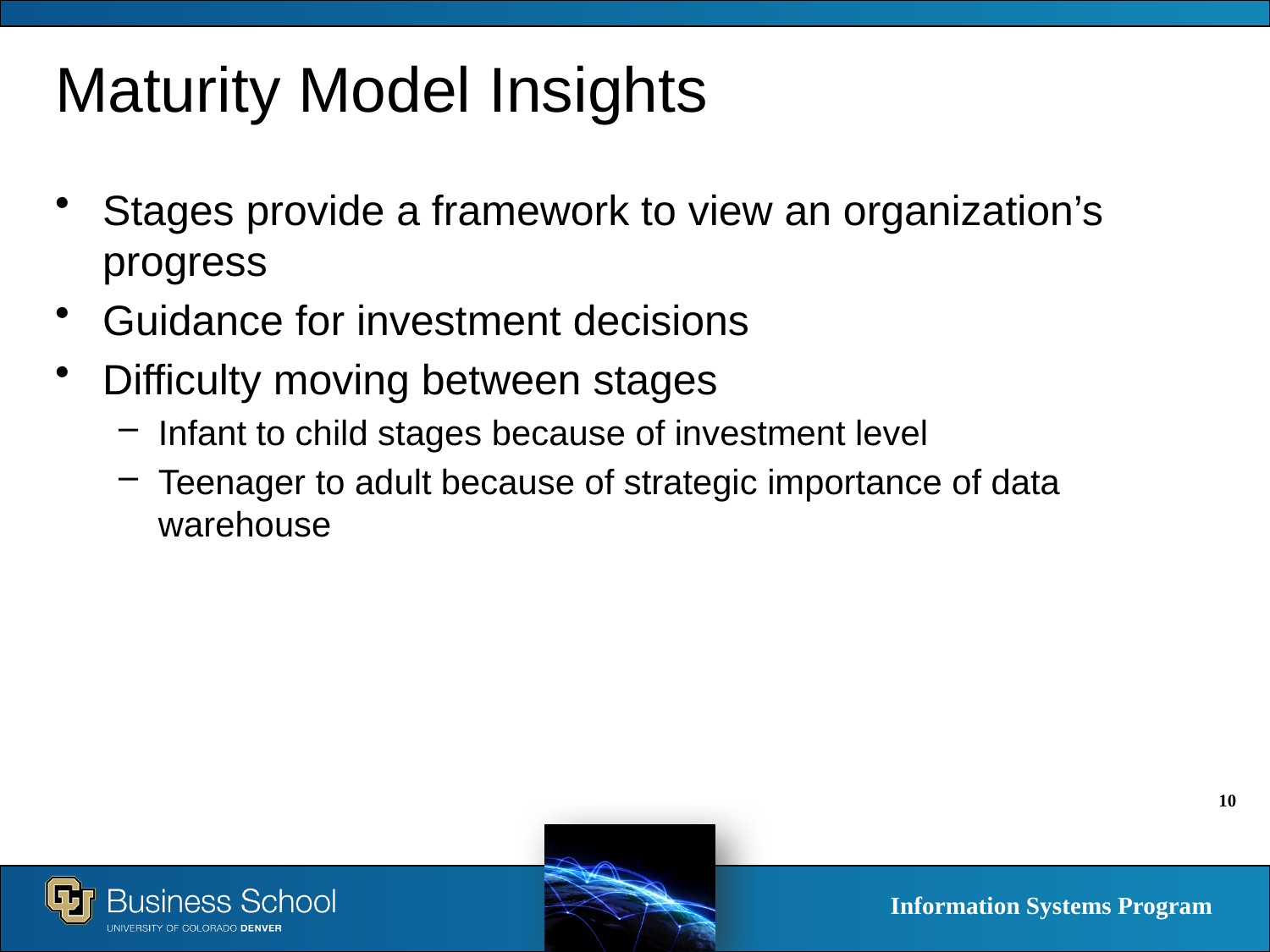

# Maturity Model Insights
Stages provide a framework to view an organization’s progress
Guidance for investment decisions
Difficulty moving between stages
Infant to child stages because of investment level
Teenager to adult because of strategic importance of data warehouse